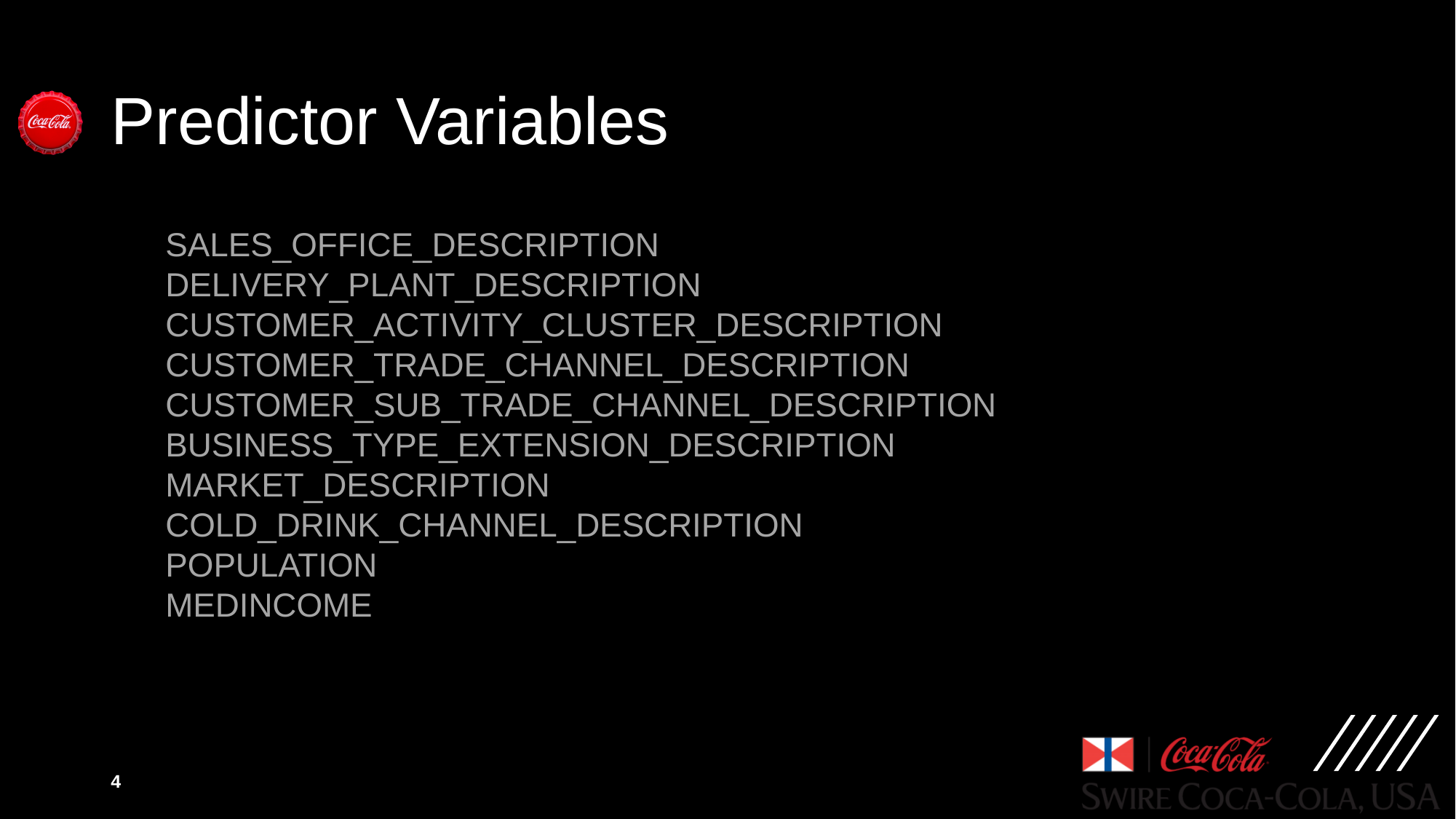

# Predictor Variables
SALES_OFFICE_DESCRIPTION
DELIVERY_PLANT_DESCRIPTION
CUSTOMER_ACTIVITY_CLUSTER_DESCRIPTION
CUSTOMER_TRADE_CHANNEL_DESCRIPTION
CUSTOMER_SUB_TRADE_CHANNEL_DESCRIPTION
BUSINESS_TYPE_EXTENSION_DESCRIPTION
MARKET_DESCRIPTION
COLD_DRINK_CHANNEL_DESCRIPTION
POPULATION
MEDINCOME
4